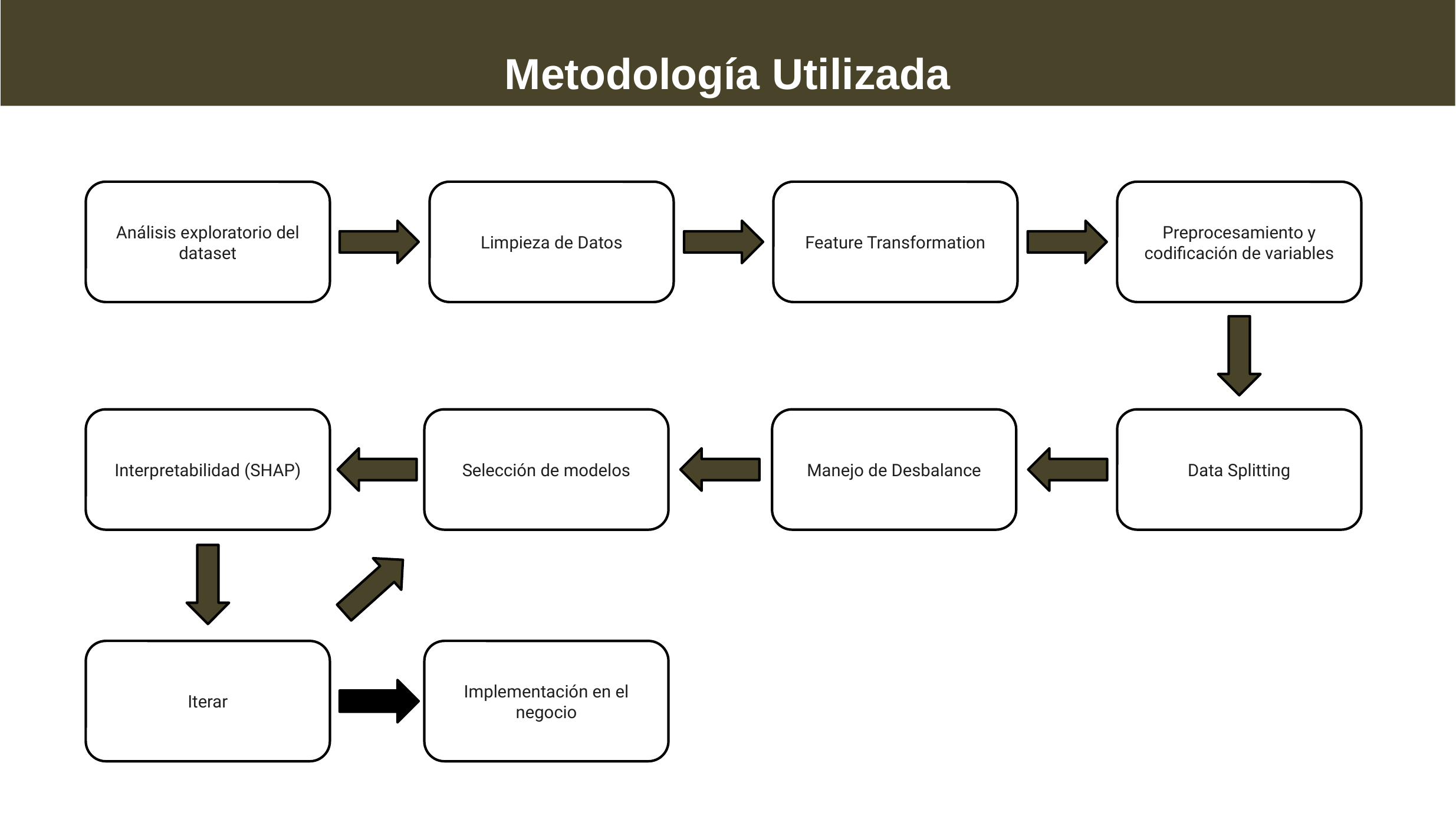

Metodología Utilizada
Análisis exploratorio del dataset
Limpieza de Datos
Feature Transformation
Preprocesamiento y codificación de variables

Interpretabilidad (SHAP)
Selección de modelos
Manejo de Desbalance
Data Splitting

Iterar
Implementación en el negocio